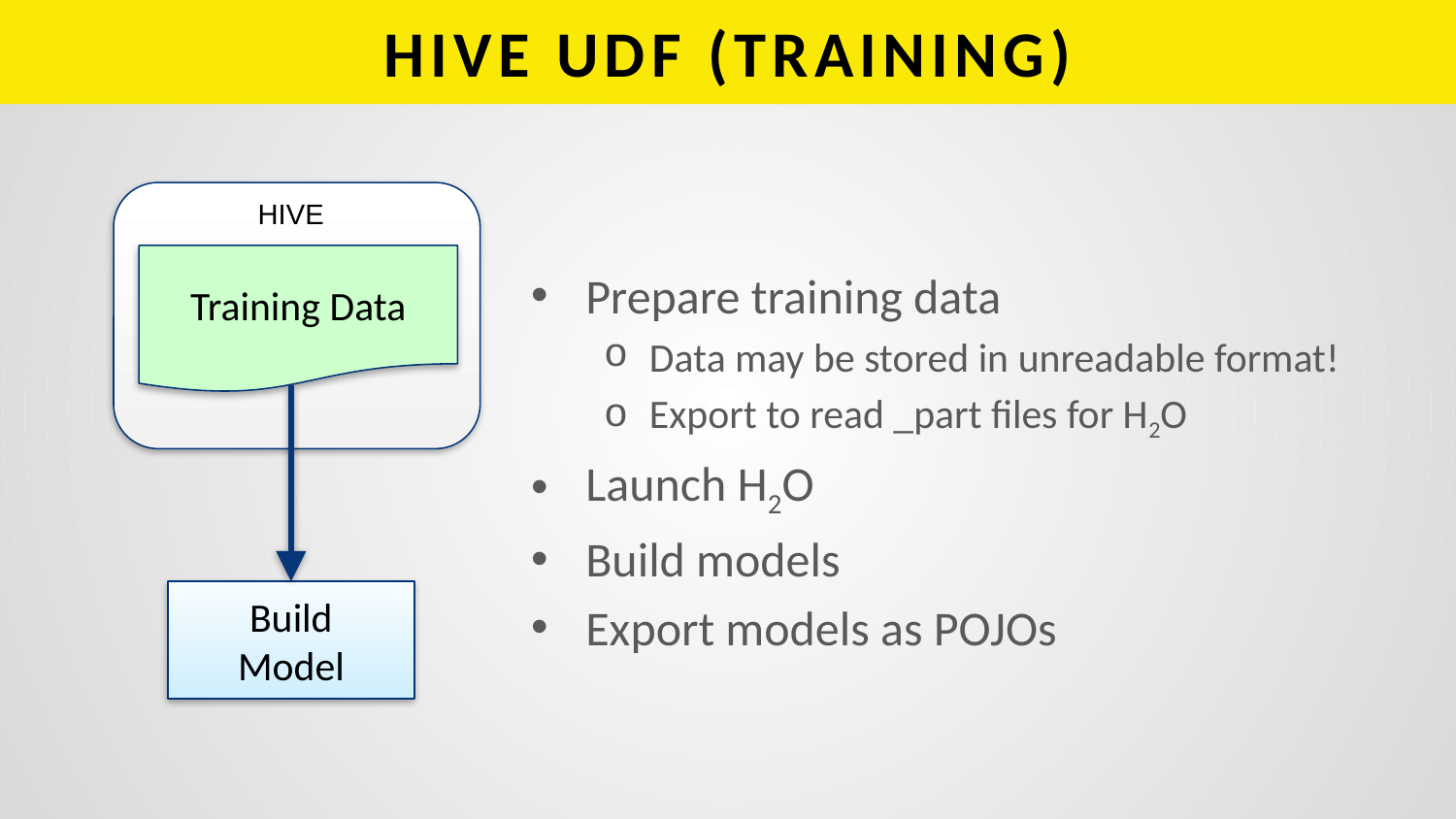

# HIVE UDF (TRAINING)

HIVE
Training Data
Prepare training data
Data may be stored in unreadable format!
Export to read _part files for H2O
Launch H2O
Build models
Export models as POJOs
Build
Model